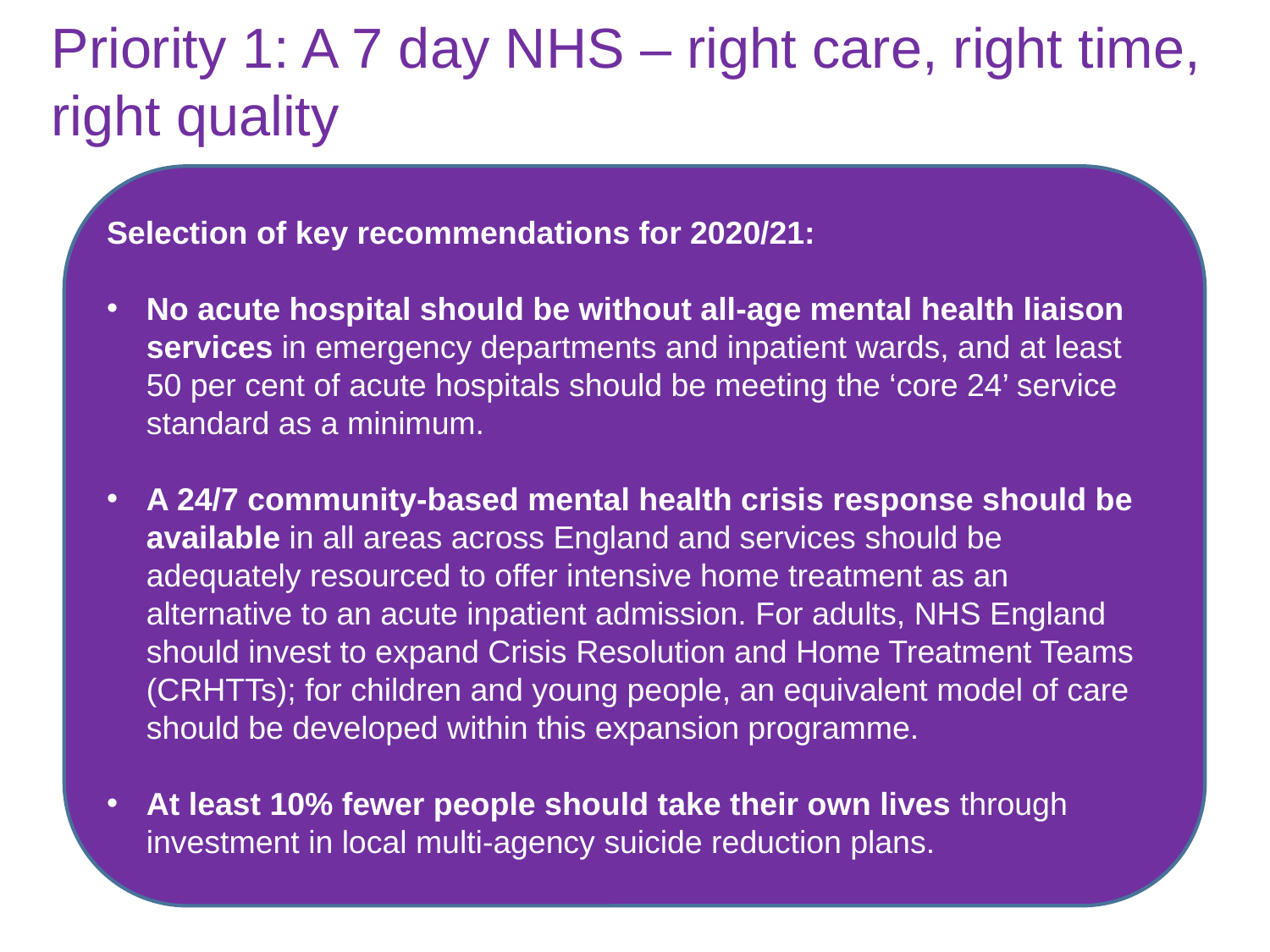

Priority 1: A 7 day NHS – right care, right time, right quality

Selection of key recommendations for 2020/21:

No acute hospital should be without all-age mental health liaison services in emergency departments and inpatient wards, and at least 50 per cent of acute hospitals should be meeting the ‘core 24’ service standard as a minimum.

A 24/7 community-based mental health crisis response should be available in all areas across England and services should be adequately resourced to offer intensive home treatment as an alternative to an acute inpatient admission. For adults, NHS England should invest to expand Crisis Resolution and Home Treatment Teams (CRHTTs); for children and young people, an equivalent model of care should be developed within this expansion programme.

At least 10% fewer people should take their own lives through investment in local multi-agency suicide reduction plans.